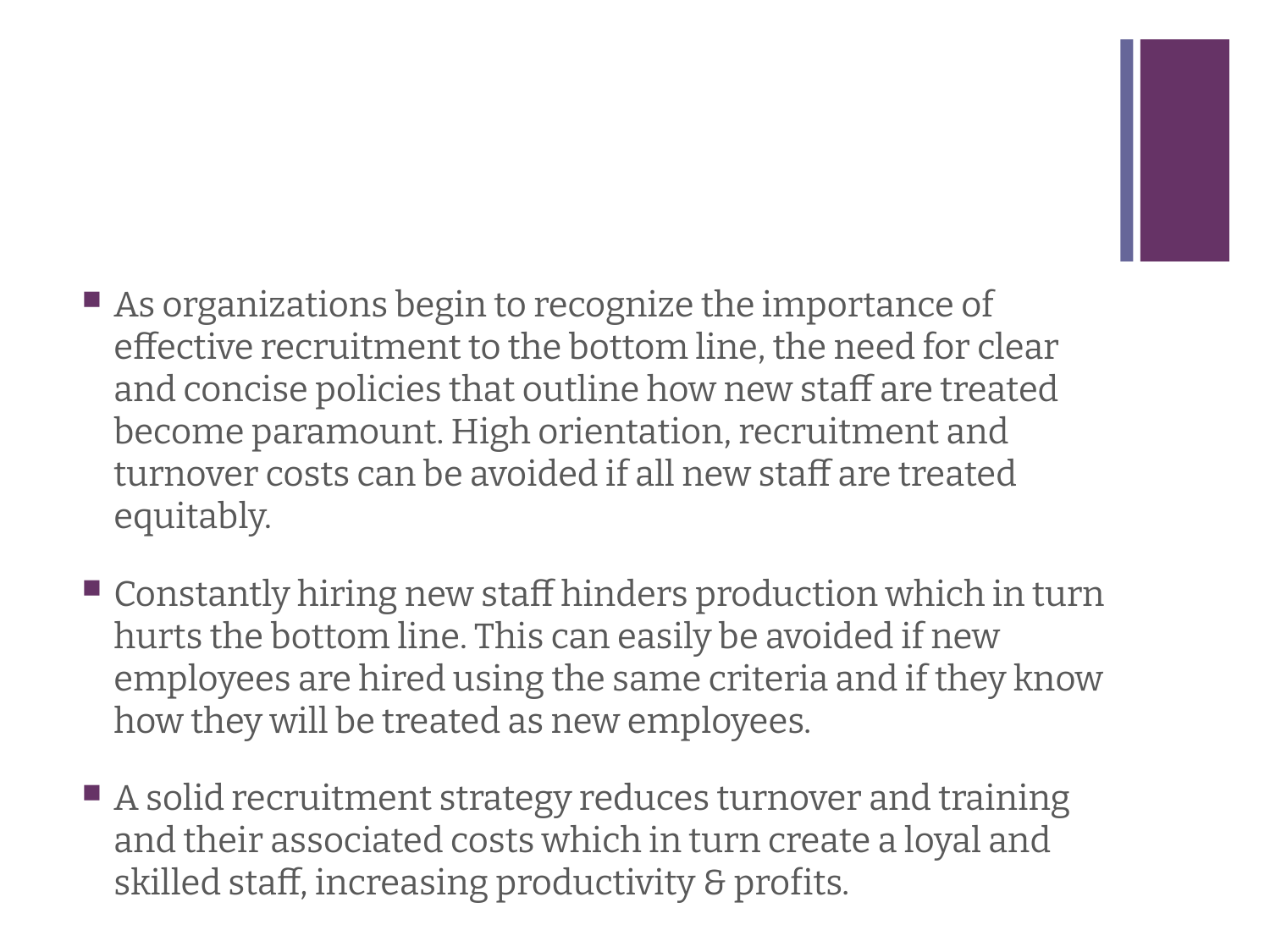

#
As organizations begin to recognize the importance of effective recruitment to the bottom line, the need for clear and concise policies that outline how new staff are treated become paramount. High orientation, recruitment and turnover costs can be avoided if all new staff are treated equitably.
Constantly hiring new staff hinders production which in turn hurts the bottom line. This can easily be avoided if new employees are hired using the same criteria and if they know how they will be treated as new employees.
A solid recruitment strategy reduces turnover and training and their associated costs which in turn create a loyal and skilled staff, increasing productivity & profits.